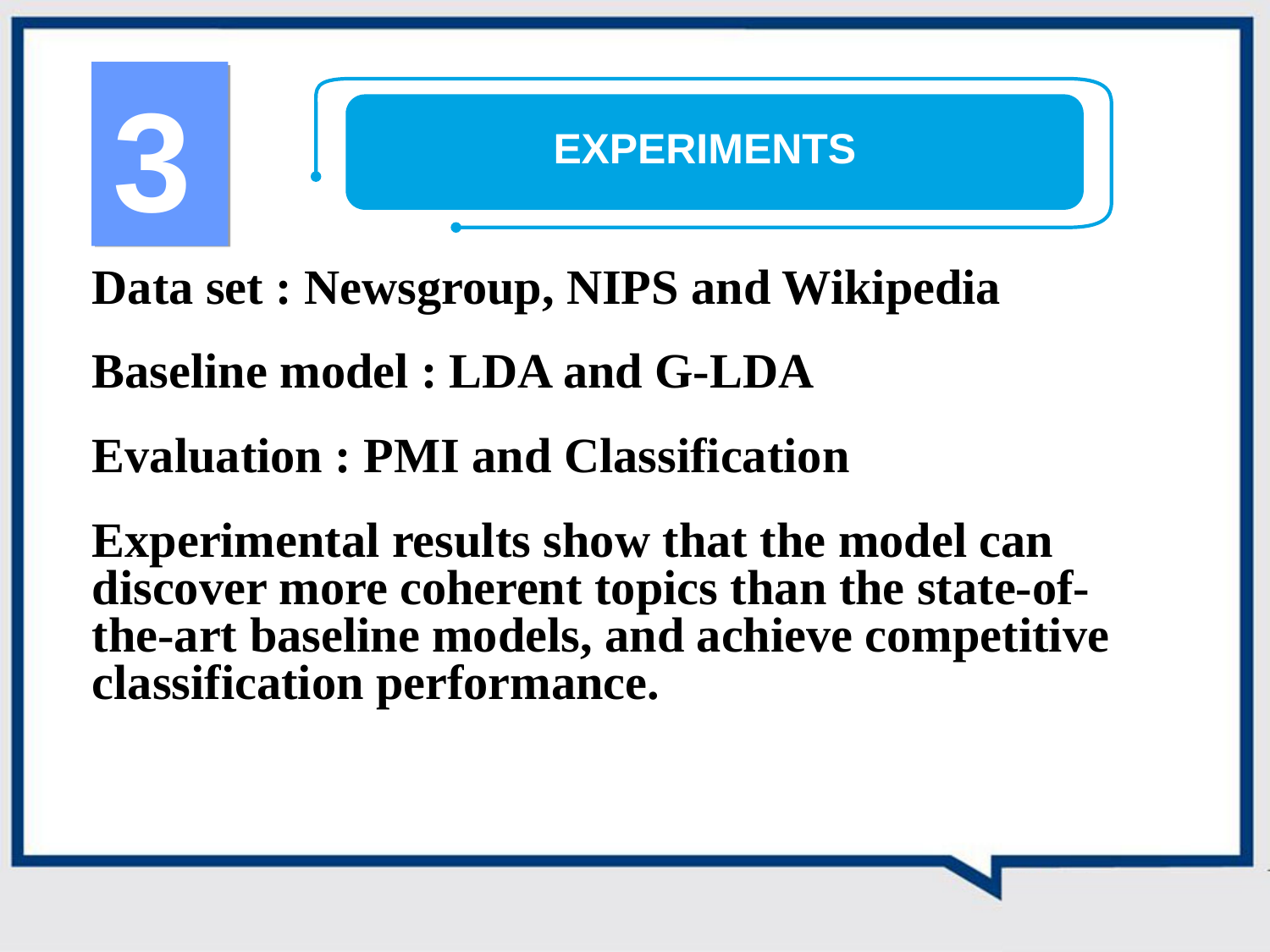

3

EXPERIMENTS
Data set : Newsgroup, NIPS and Wikipedia
Baseline model : LDA and G-LDA
Evaluation : PMI and Classification
Experimental results show that the model can discover more coherent topics than the state-of-the-art baseline models, and achieve competitive classification performance.